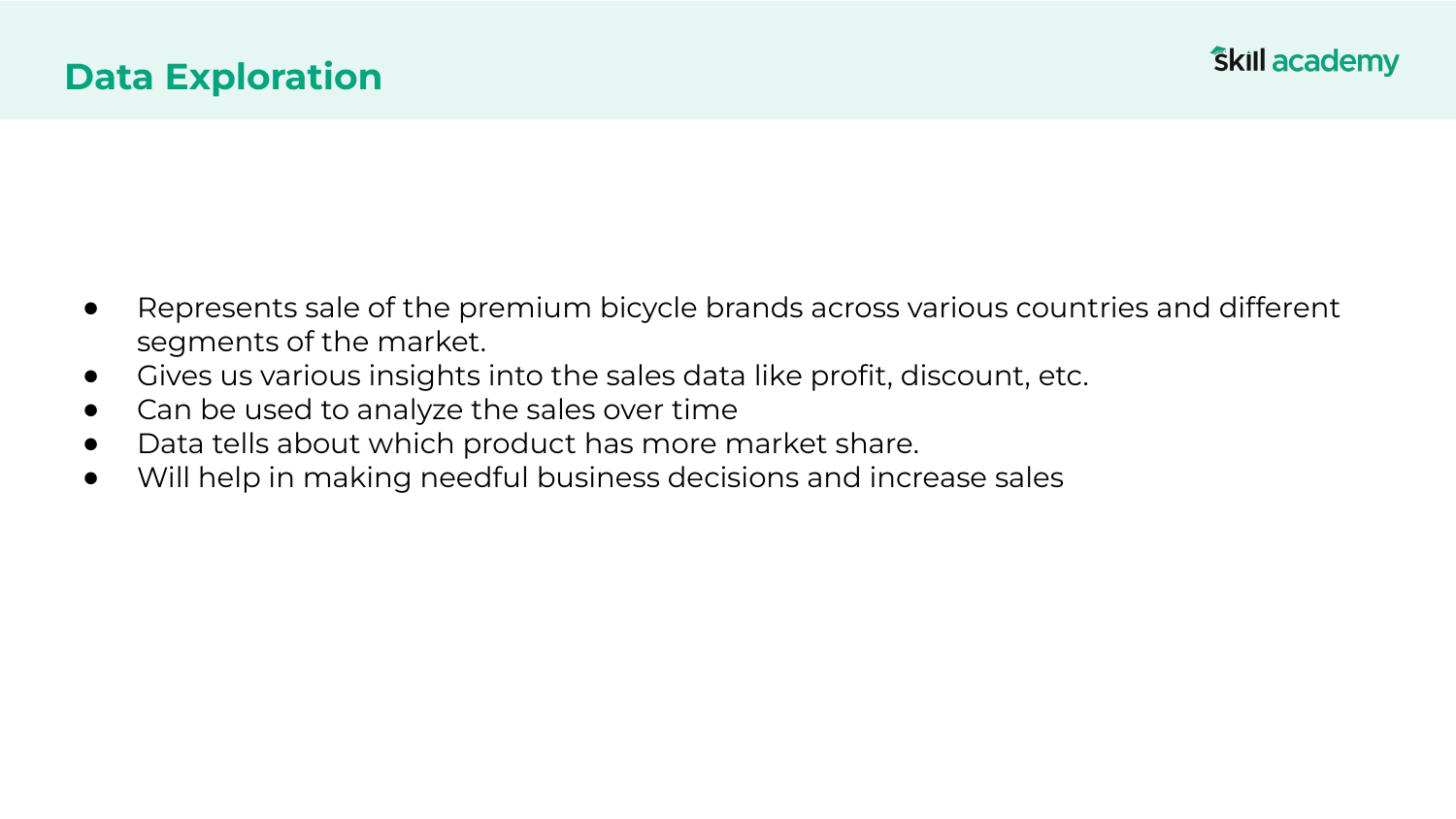

# Data Exploration
Represents sale of the premium bicycle brands across various countries and different segments of the market.
Gives us various insights into the sales data like profit, discount, etc.
Can be used to analyze the sales over time
Data tells about which product has more market share.
Will help in making needful business decisions and increase sales